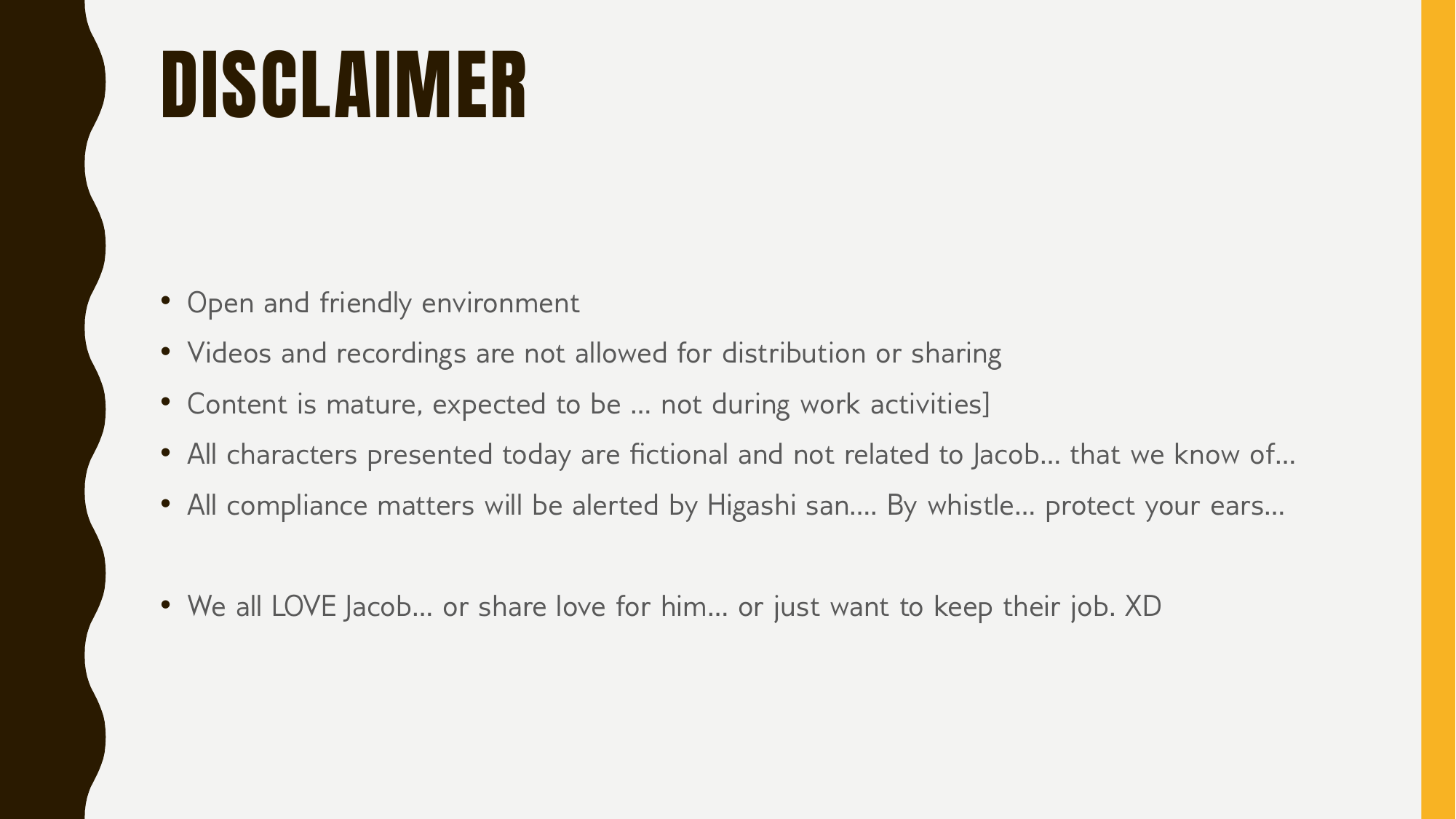

# Disclaimer
Open and friendly environment
Videos and recordings are not allowed for distribution or sharing
Content is mature, expected to be … not during work activities]
All characters presented today are fictional and not related to Jacob… that we know of…
All compliance matters will be alerted by Higashi san…. By whistle… protect your ears…

We all LOVE Jacob… or share love for him… or just want to keep their job. XD